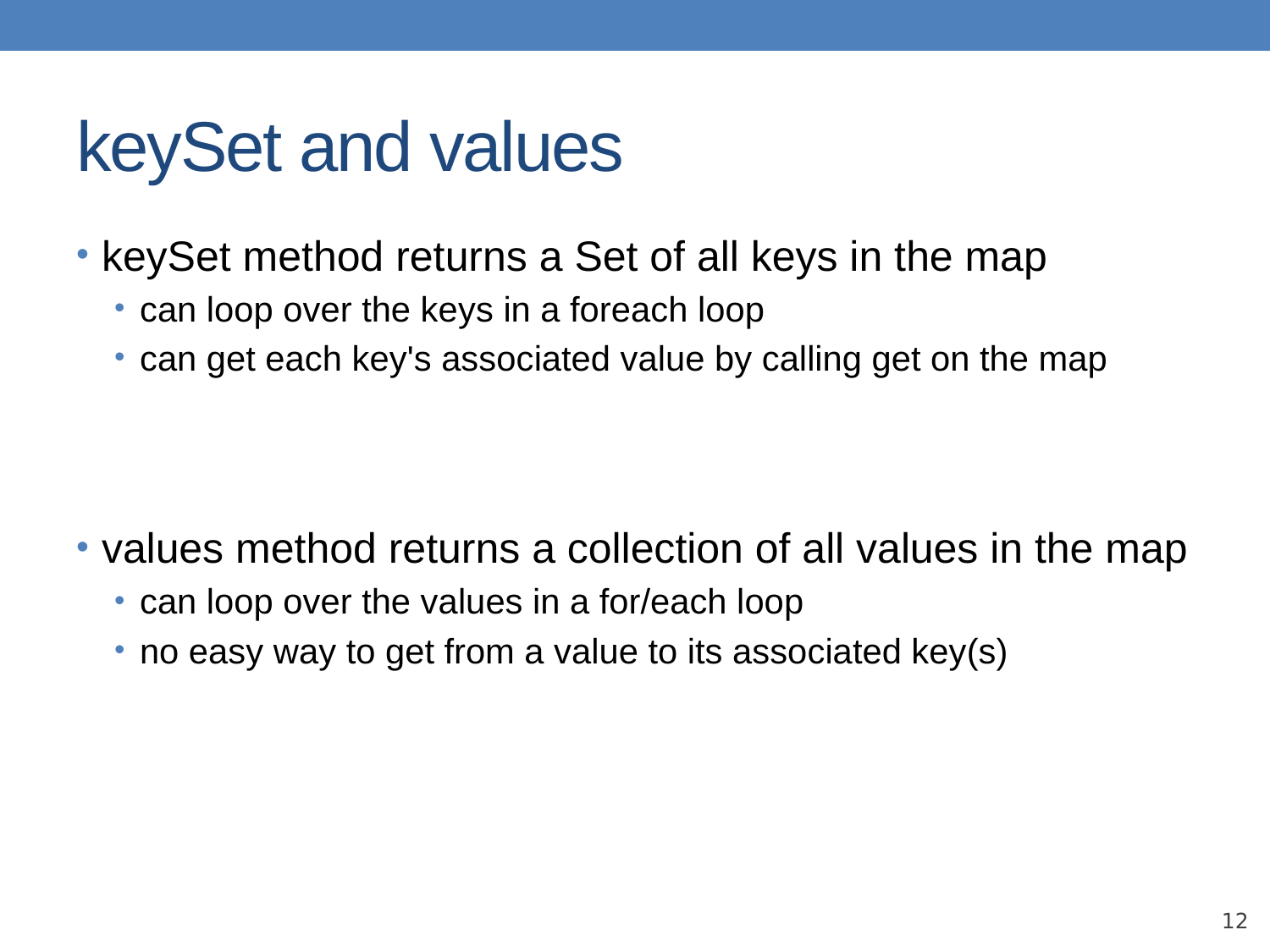

# keySet and values
keySet method returns a Set of all keys in the map
can loop over the keys in a foreach loop
can get each key's associated value by calling get on the map

values method returns a collection of all values in the map
can loop over the values in a for/each loop
no easy way to get from a value to its associated key(s)